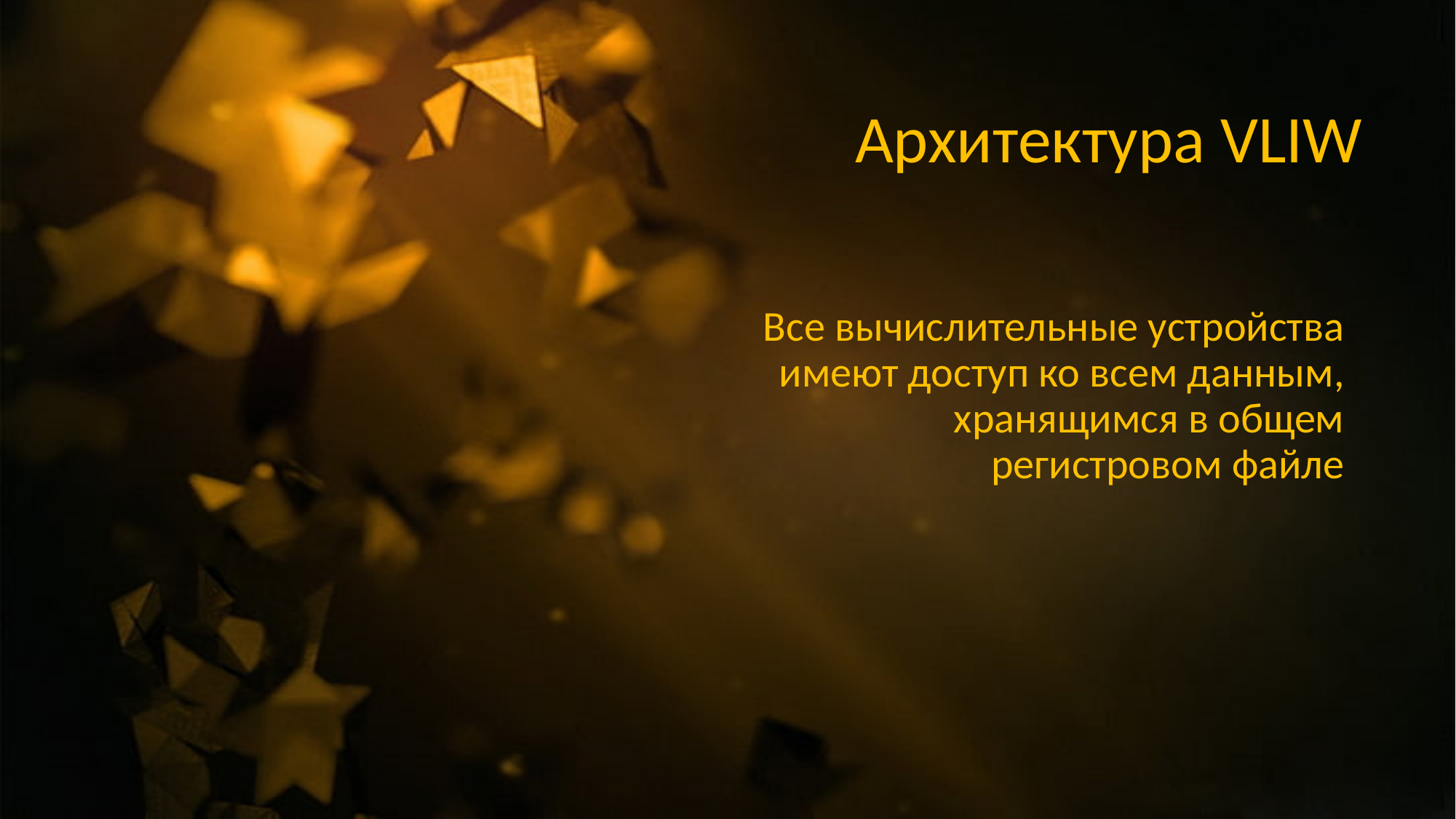

#
Архитектура VLIW

Все вычислительные устройства имеют доступ ко всем данным, хранящимся в общем регистровом файле